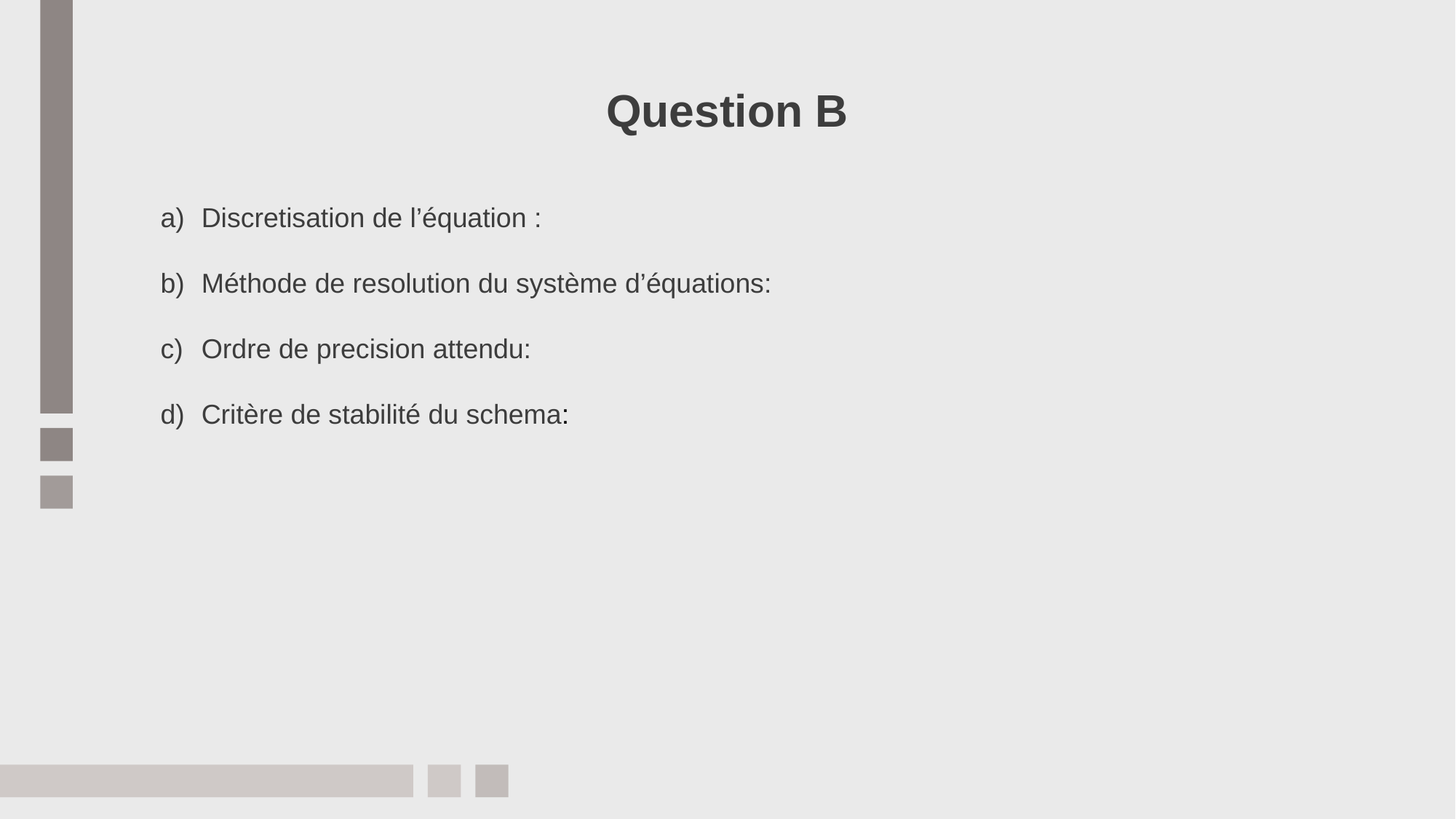

# Question B
Discretisation de l’équation :
Méthode de resolution du système d’équations:
Ordre de precision attendu:
Critère de stabilité du schema: